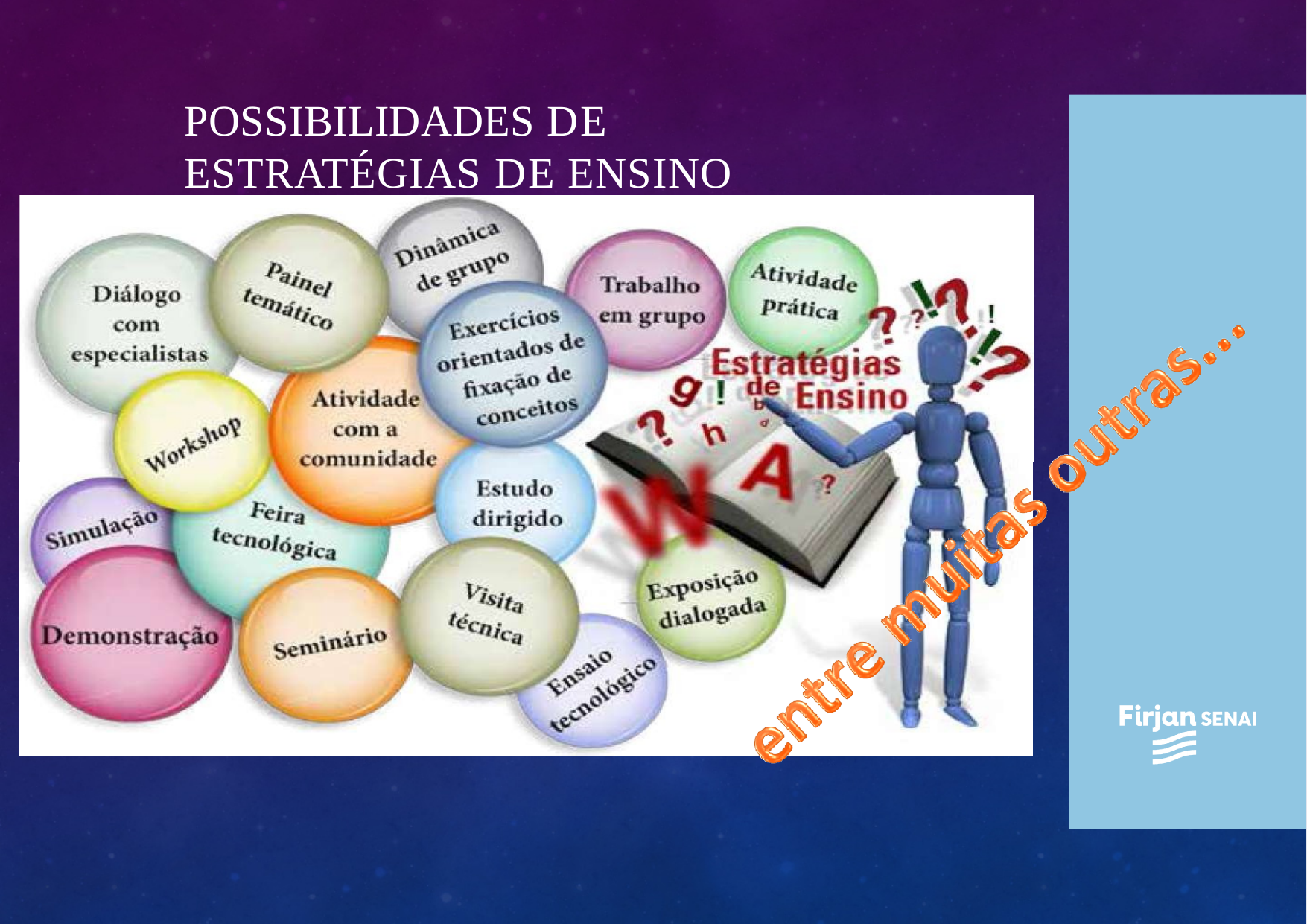

# Possibilidades de estratégias de ensino

4